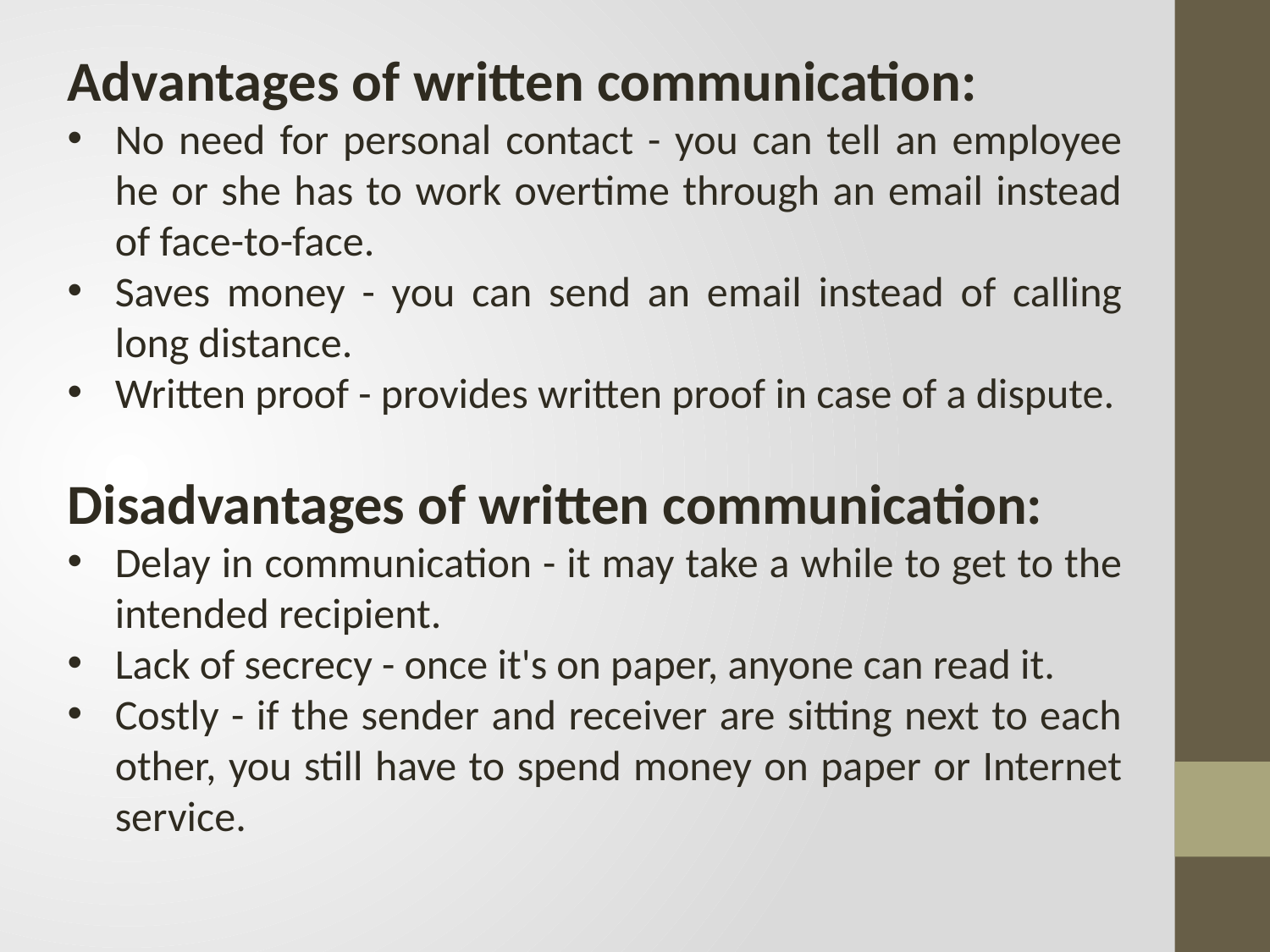

Advantages of written communication:
No need for personal contact - you can tell an employee he or she has to work overtime through an email instead of face-to-face.
Saves money - you can send an email instead of calling long distance.
Written proof - provides written proof in case of a dispute.

Disadvantages of written communication:
Delay in communication - it may take a while to get to the intended recipient.
Lack of secrecy - once it's on paper, anyone can read it.
Costly - if the sender and receiver are sitting next to each other, you still have to spend money on paper or Internet service.